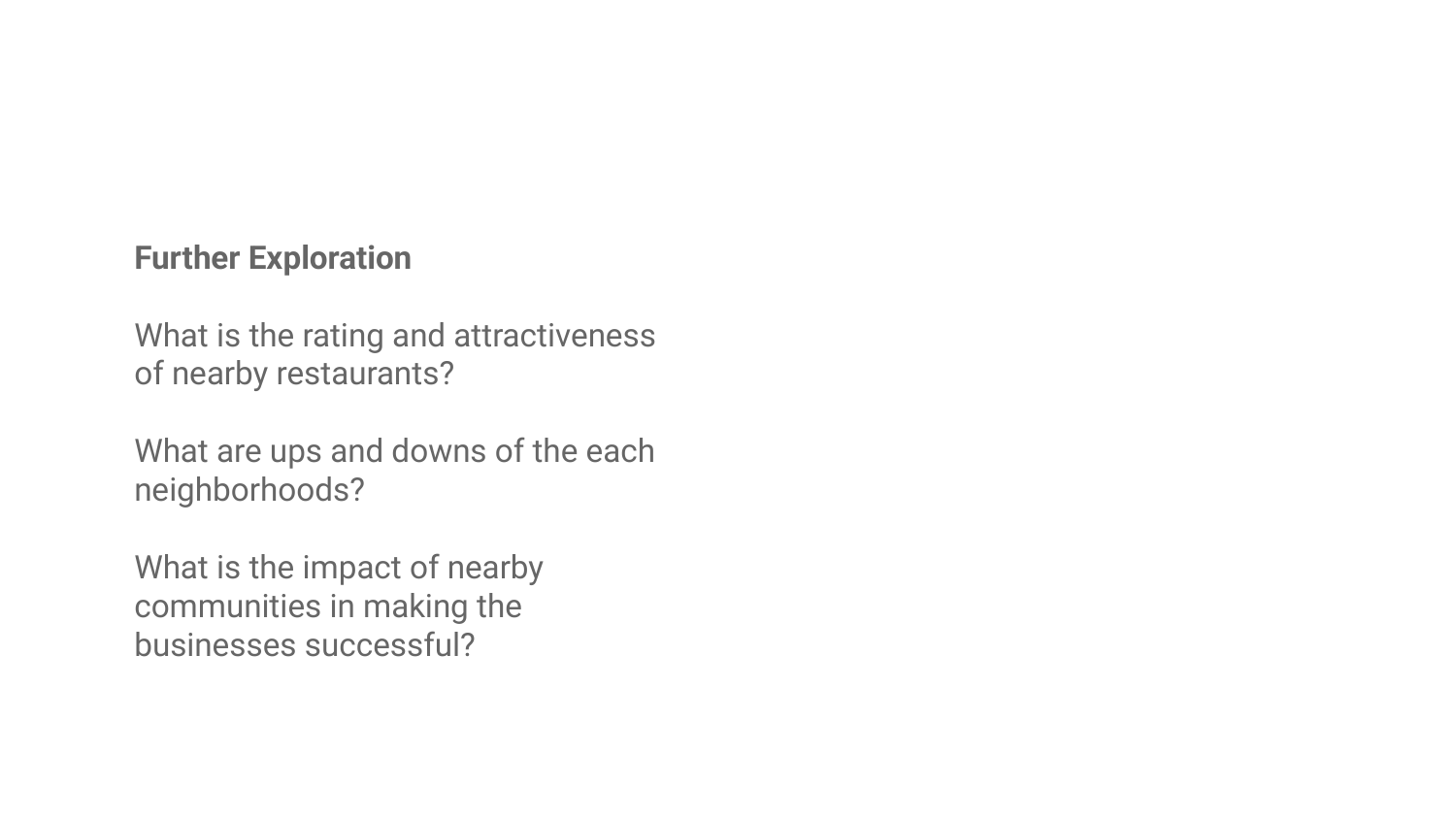

Further Exploration

What is the rating and attractiveness of nearby restaurants?

What are ups and downs of the each neighborhoods?

What is the impact of nearby communities in making the businesses successful?